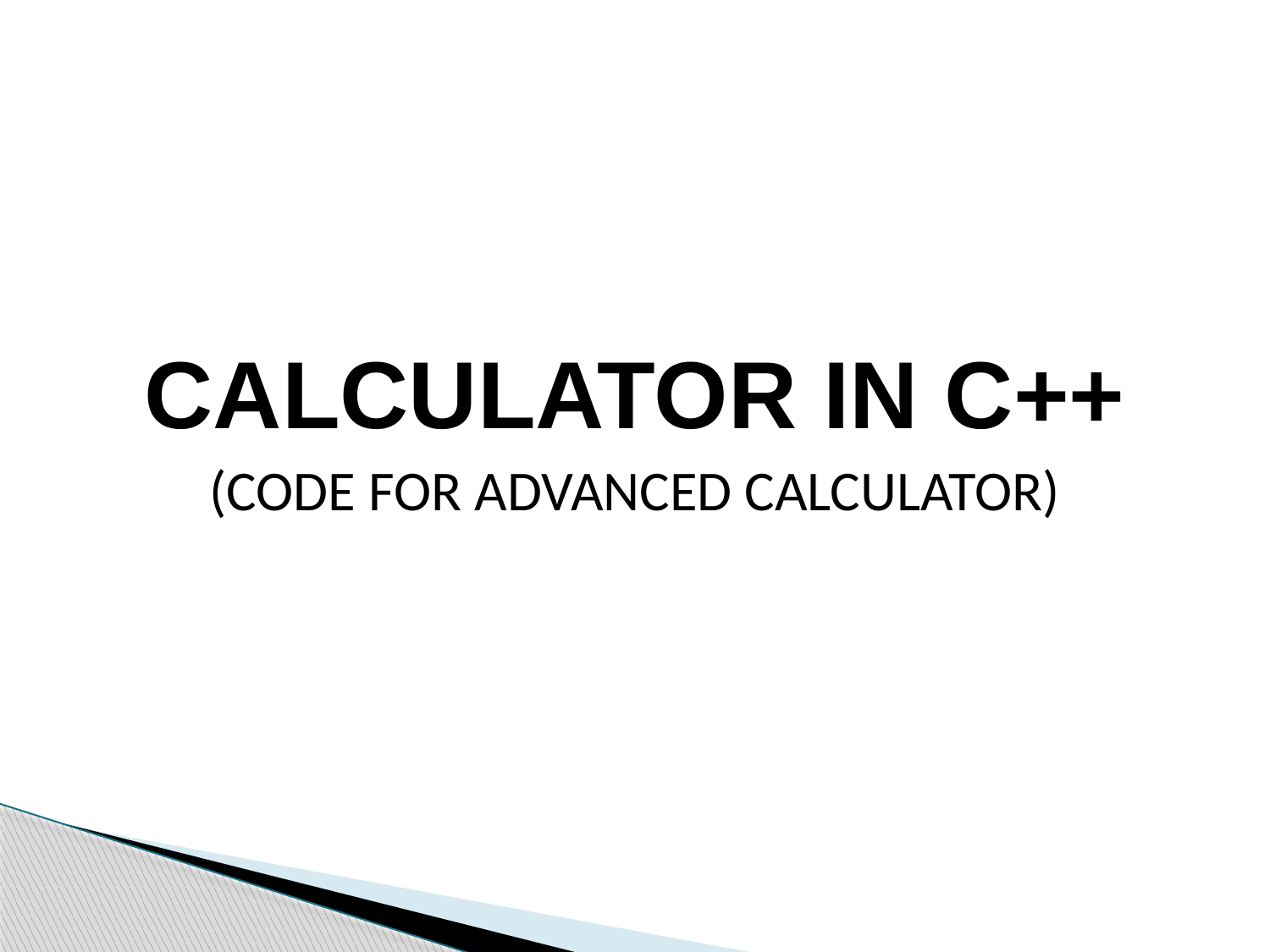

#

CALCULATOR IN C++
(CODE FOR ADVANCED CALCULATOR)